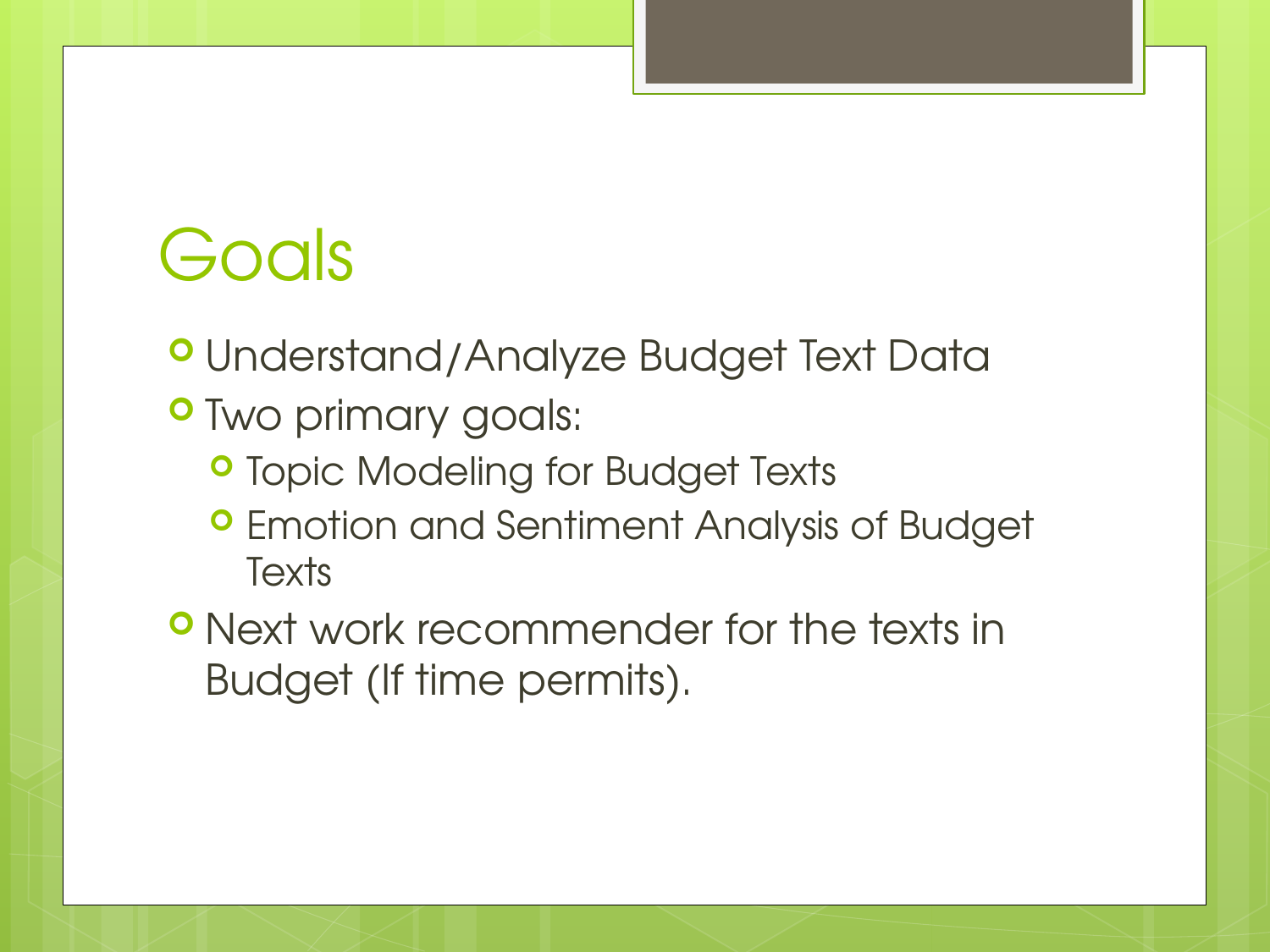

# Goals
Understand/Analyze Budget Text Data
Two primary goals:
Topic Modeling for Budget Texts
Emotion and Sentiment Analysis of Budget Texts
Next work recommender for the texts in Budget (If time permits).